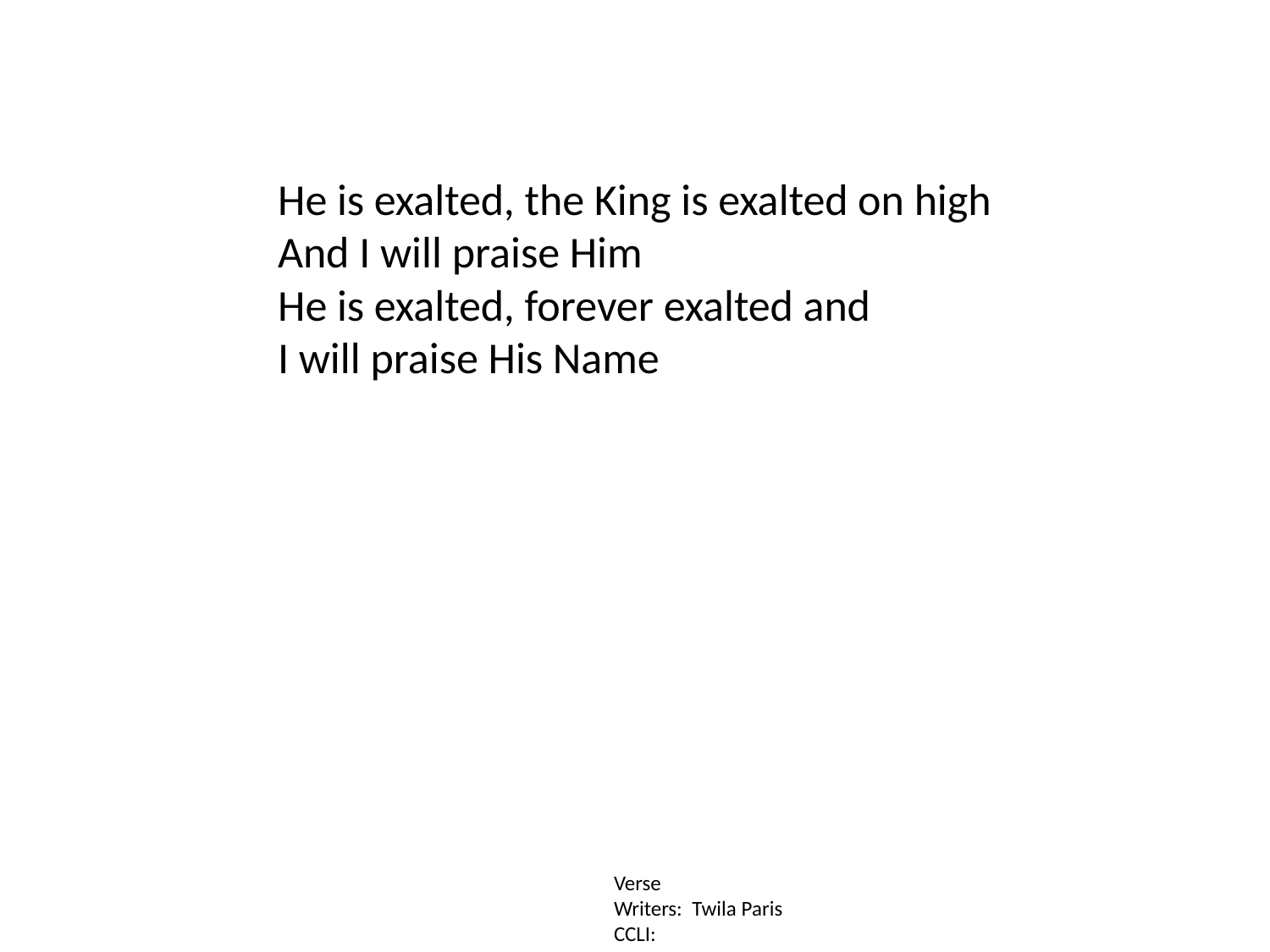

He is exalted, the King is exalted on high
And I will praise Him
He is exalted, forever exalted and
I will praise His Name

Verse
Writers:  Twila Paris
CCLI: